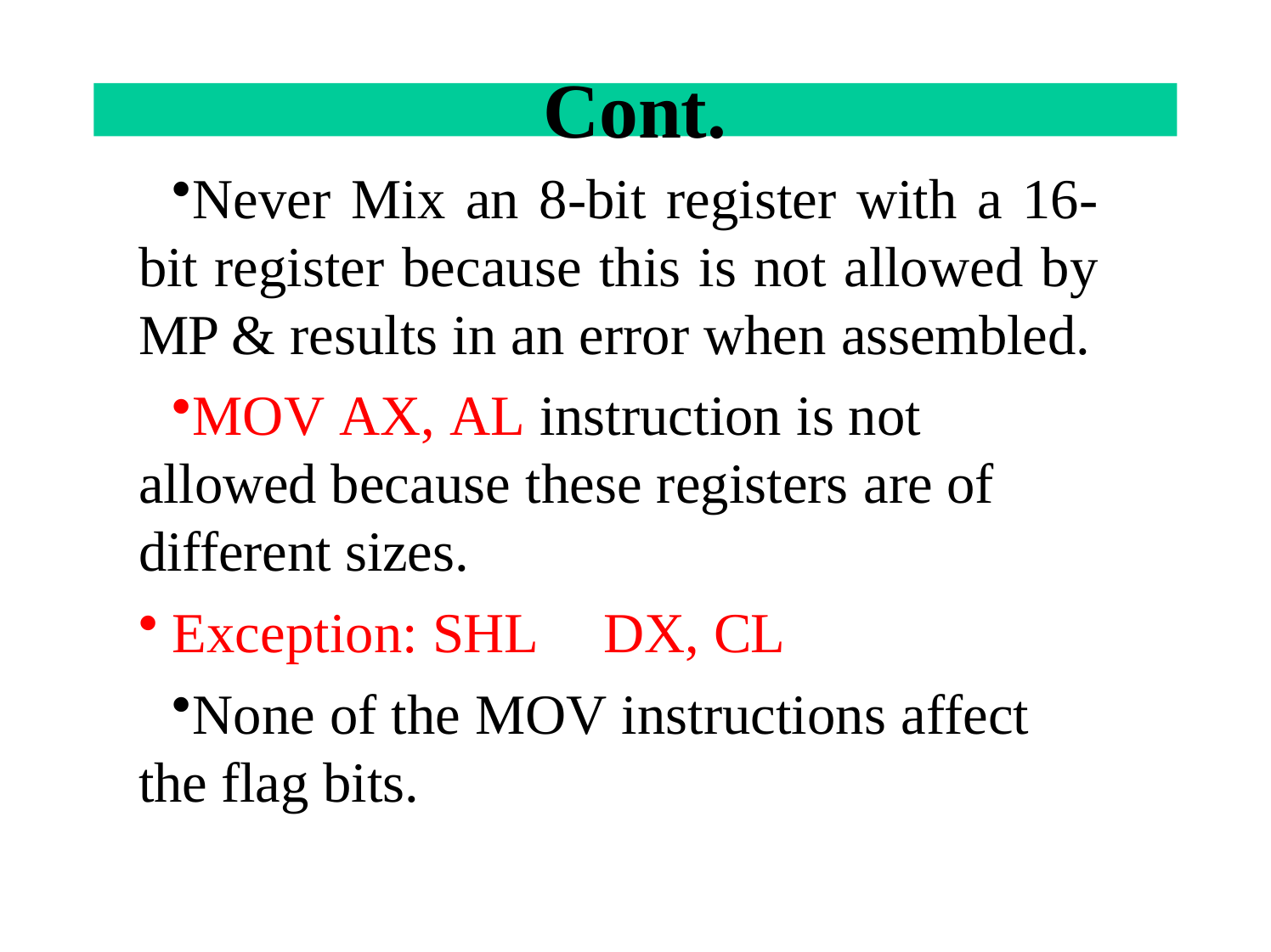

# Cont.

Never Mix an 8-bit register with a 16-bit register because this is not allowed by MP & results in an error when assembled.
MOV AX, AL instruction is not allowed because these registers are of different sizes.
Exception: SHL	DX, CL
None of the MOV instructions affect the flag bits.